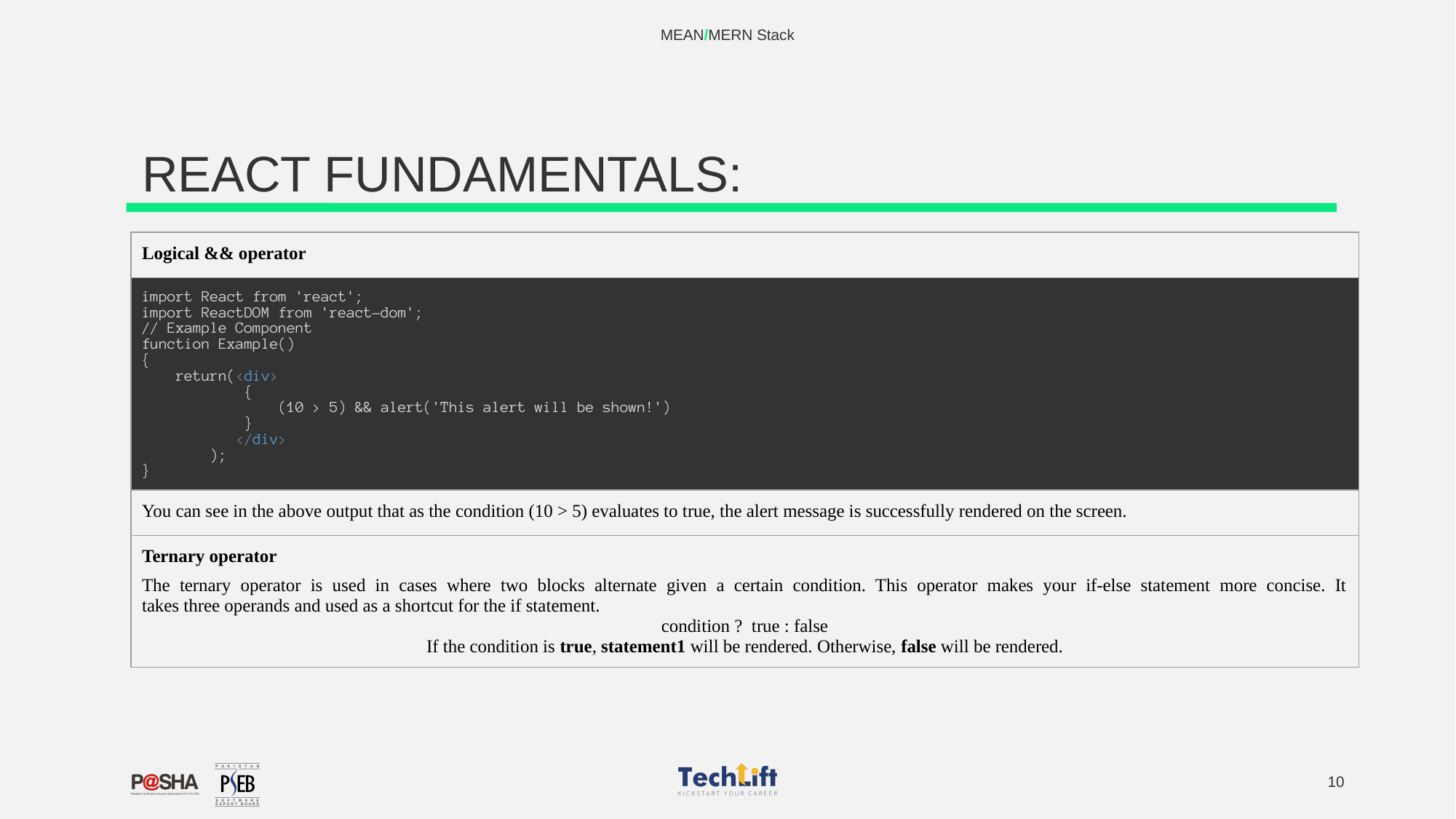

MEAN/MERN Stack
# REACT FUNDAMENTALS:
| Logical && operator |
| --- |
| import React from 'react';   import ReactDOM from 'react-dom';   // Example Component   function Example()   {       return(<div>               {                   (10 > 5) && alert('This alert will be shown!')               }              </div>           );   } |
| You can see in the above output that as the condition (10 > 5) evaluates to true, the alert message is successfully rendered on the screen. |
| Ternary operator The ternary operator is used in cases where two blocks alternate given a certain condition. This operator makes your if-else statement more concise. It takes three operands and used as a shortcut for the if statement. condition ?  true : false If the condition is true, statement1 will be rendered. Otherwise, false will be rendered. |
10